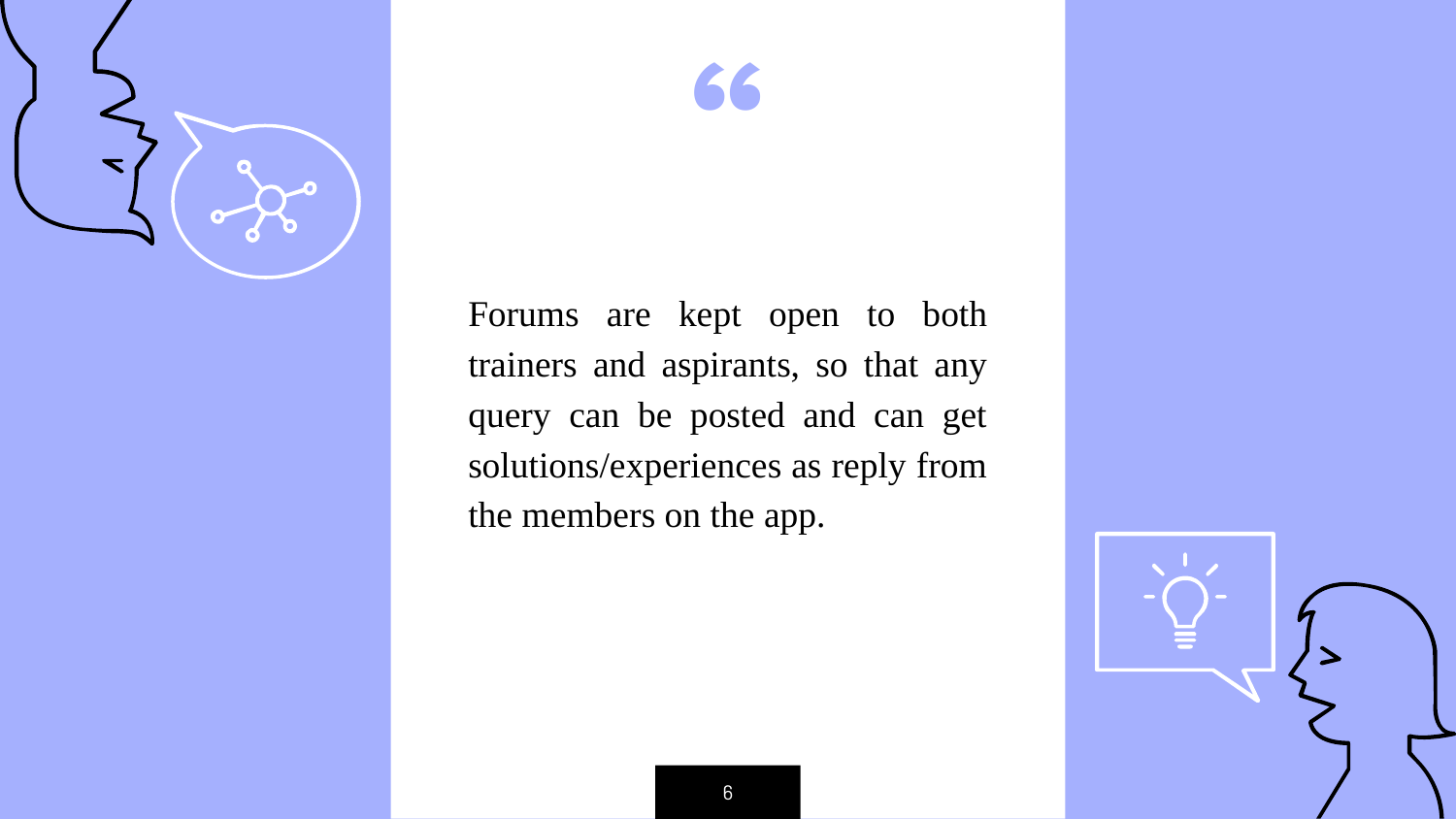

Forums are kept open to both trainers and aspirants, so that any query can be posted and can get solutions/experiences as reply from the members on the app.
6